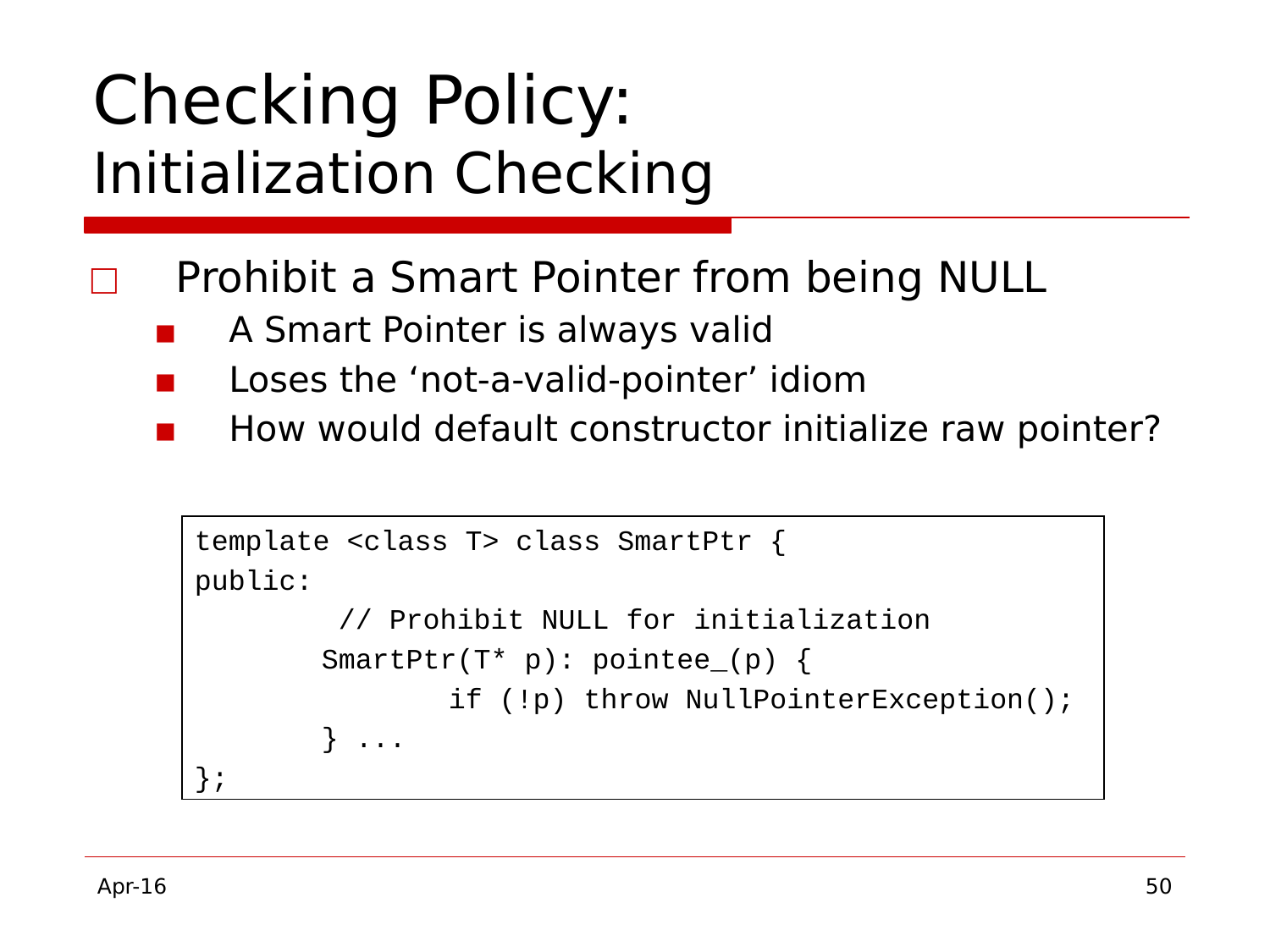

# Checking Policy: Initialization Checking
Prohibit a Smart Pointer from being NULL
A Smart Pointer is always valid
Loses the ‘not-a-valid-pointer’ idiom
How would default constructor initialize raw pointer?
template <class T> class SmartPtr {
public:
	 // Prohibit NULL for initialization
	SmartPtr(T* p): pointee_(p) {
		if (!p) throw NullPointerException();
	} ...
};
Apr-16
50